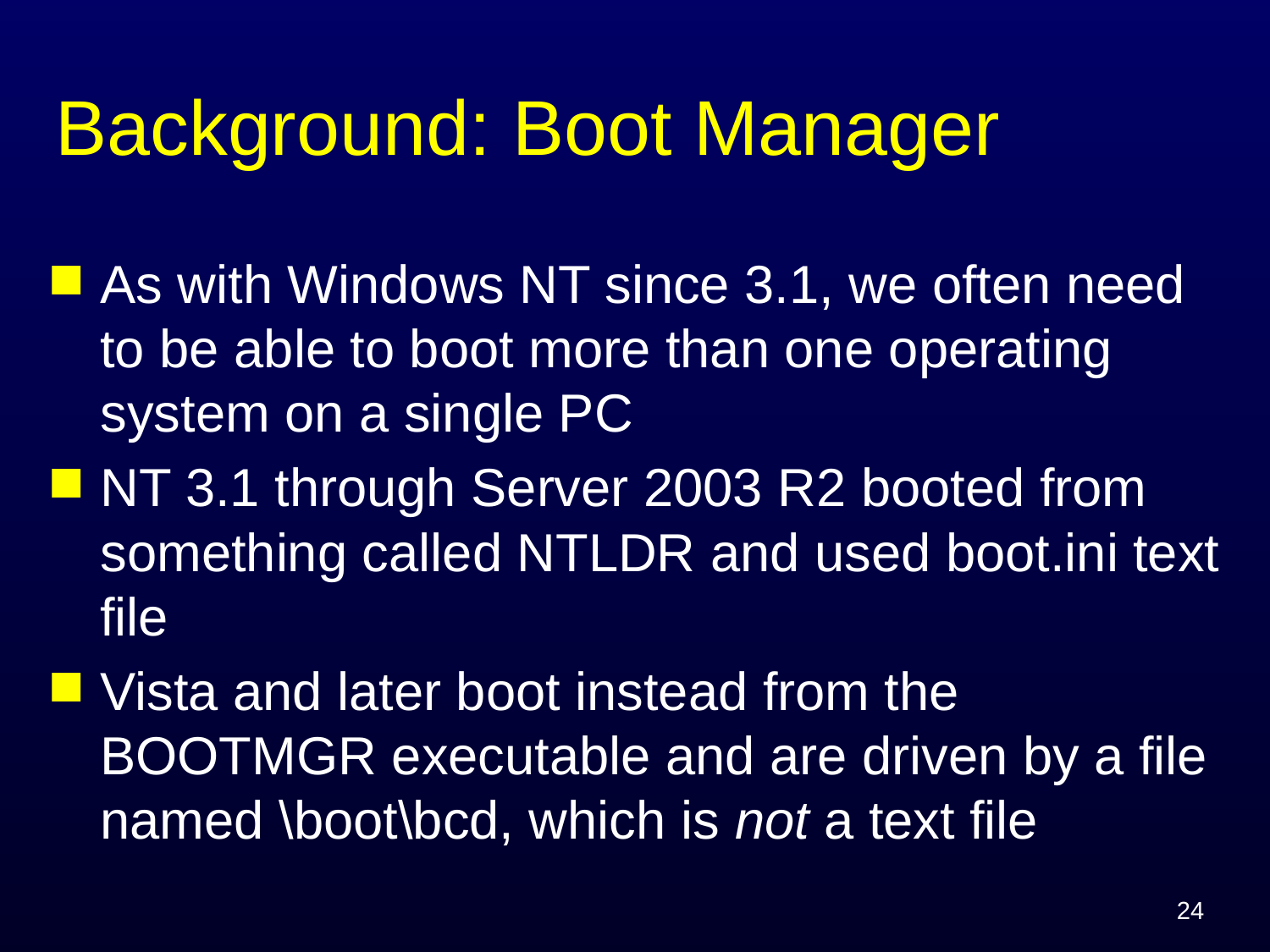

# Background: Boot Manager
As with Windows NT since 3.1, we often need to be able to boot more than one operating system on a single PC
NT 3.1 through Server 2003 R2 booted from something called NTLDR and used boot.ini text file
Vista and later boot instead from the BOOTMGR executable and are driven by a file named \boot\bcd, which is not a text file
24